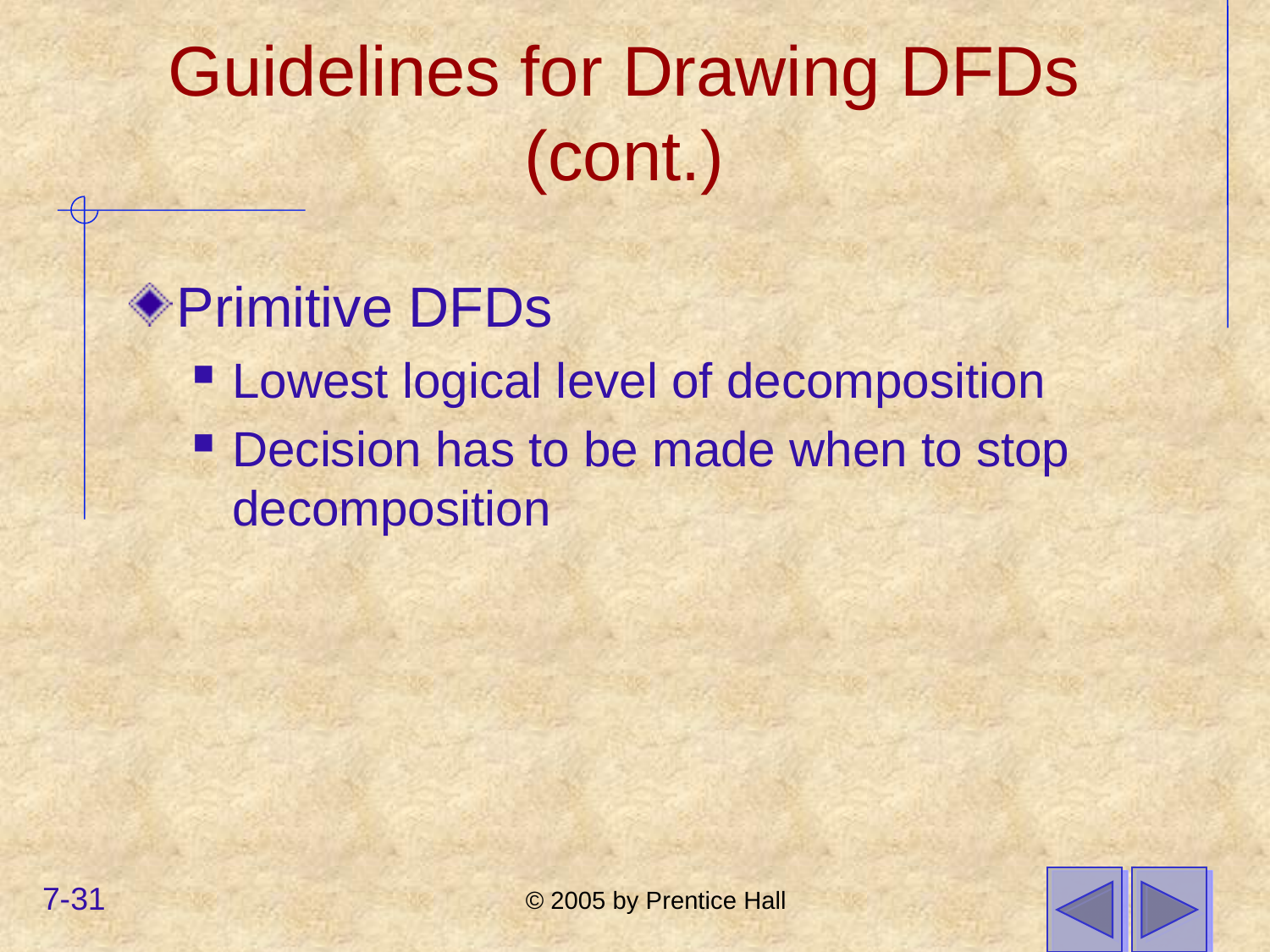

# Guidelines for Drawing DFDs (cont.)
Primitive DFDs
Lowest logical level of decomposition
Decision has to be made when to stop decomposition